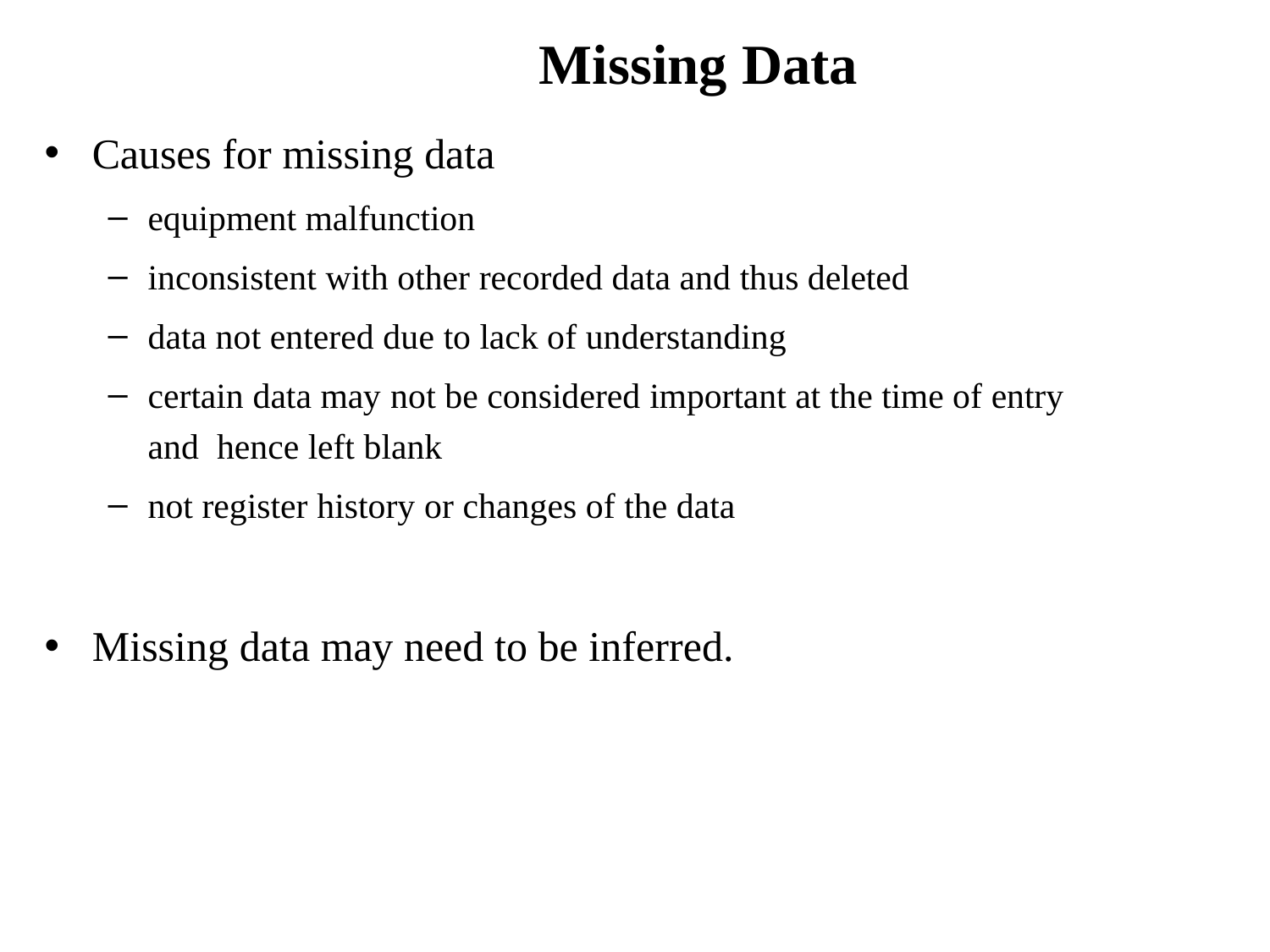

# Missing Data
Causes for missing data
equipment malfunction
inconsistent with other recorded data and thus deleted
data not entered due to lack of understanding
certain data may not be considered important at the time of entry and  hence left blank
not register history or changes of the data

Missing data may need to be inferred.